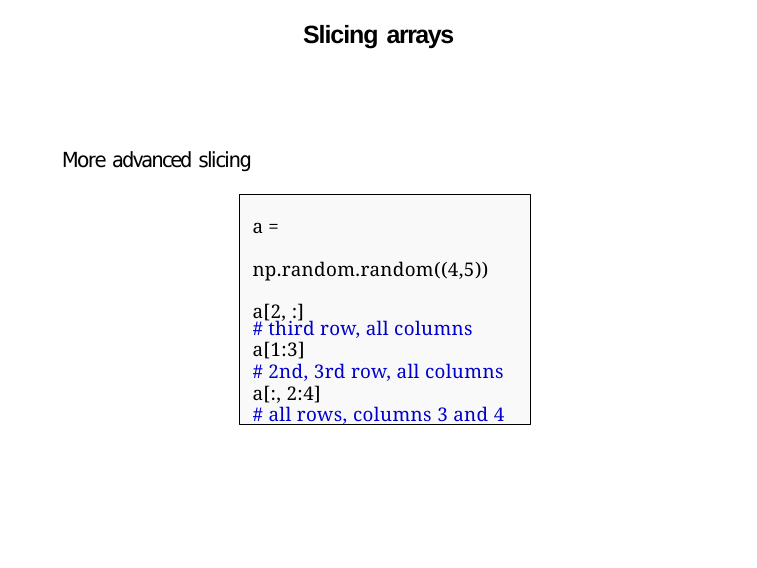

# Slicing arrays
More advanced slicing
a = np.random.random((4,5))  a[2, :]
# third row, all columns
a[1:3]
# 2nd, 3rd row, all columns  a[:, 2:4]
# all rows, columns 3 and 4